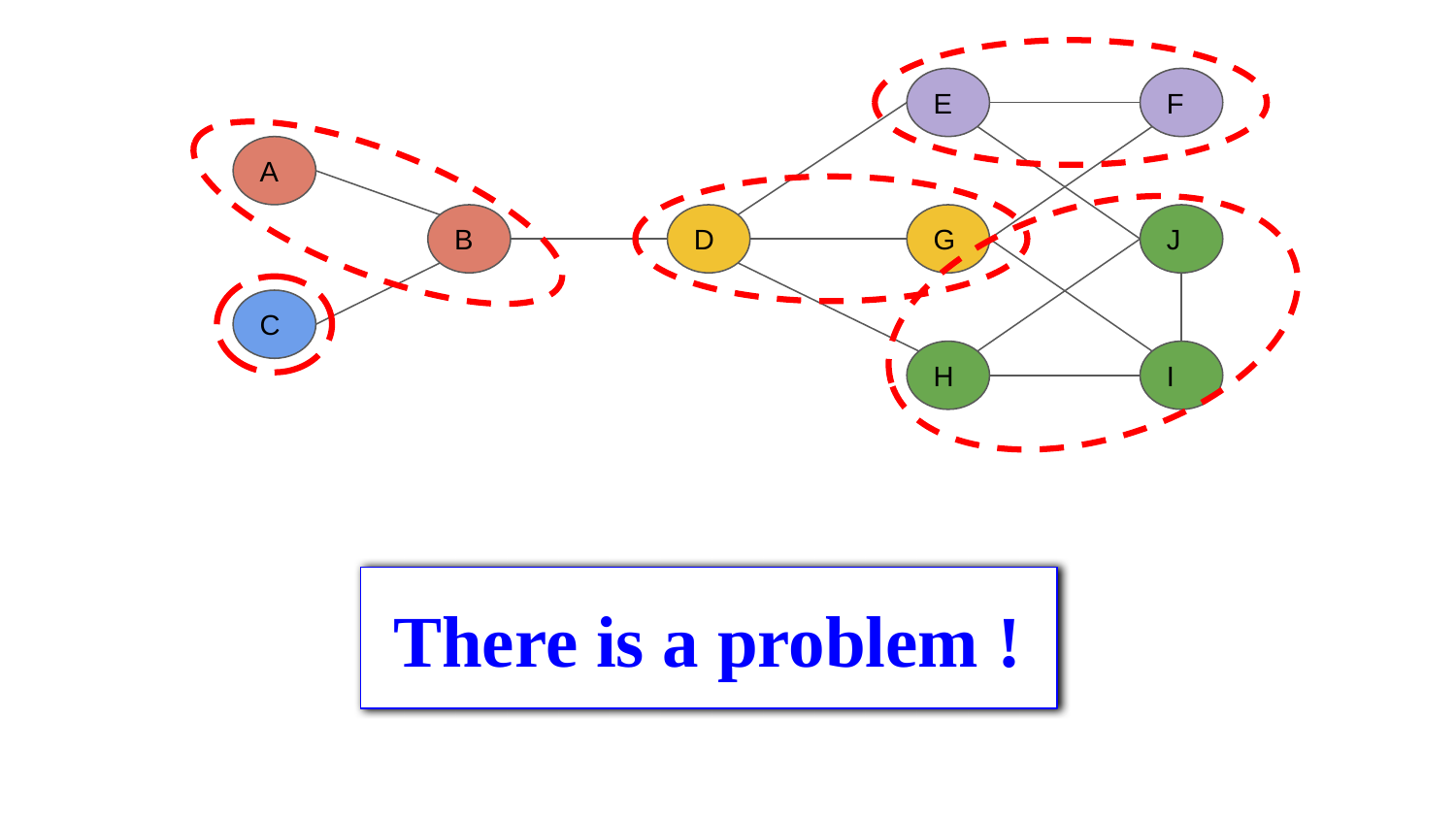

E
F
A

B
D
G
J

C
H
I
 There is a problem !